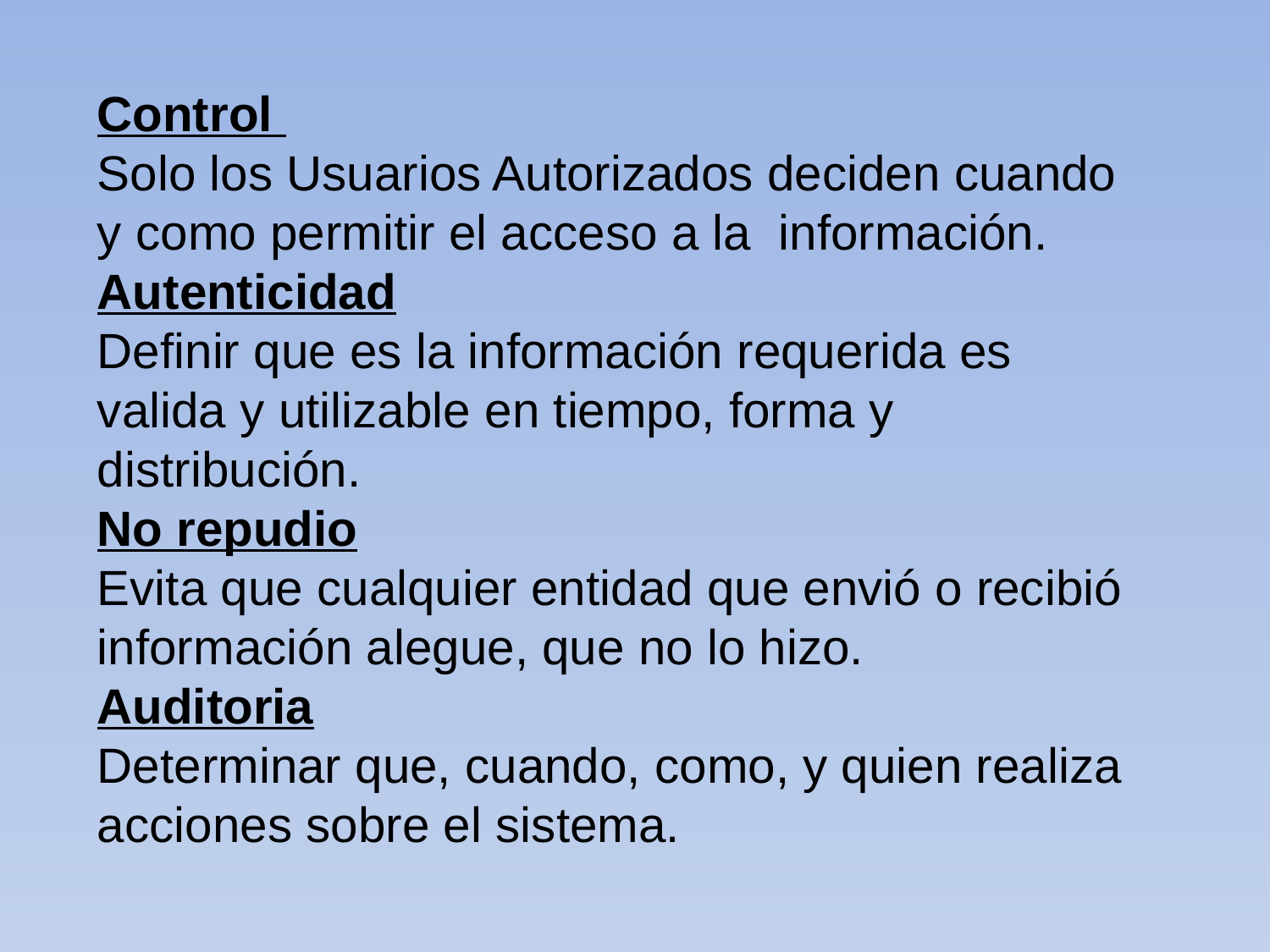

Control
Solo los Usuarios Autorizados deciden cuando y como permitir el acceso a la  información.
Autenticidad
Definir que es la información requerida es valida y utilizable en tiempo, forma y distribución.
No repudio
Evita que cualquier entidad que envió o recibió información alegue, que no lo hizo.
Auditoria
Determinar que, cuando, como, y quien realiza acciones sobre el sistema.